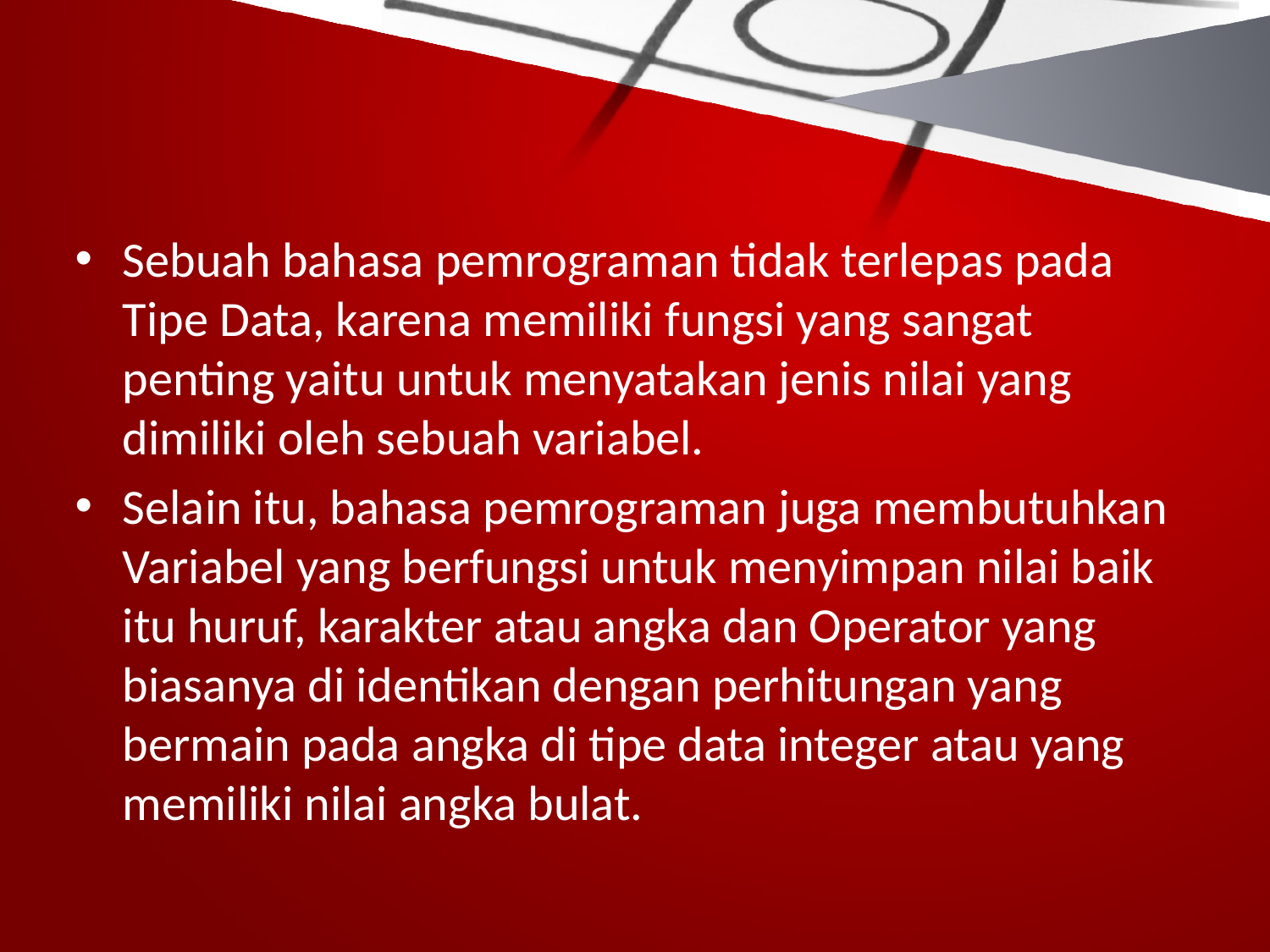

#
Sebuah bahasa pemrograman tidak terlepas pada Tipe Data, karena memiliki fungsi yang sangat penting yaitu untuk menyatakan jenis nilai yang dimiliki oleh sebuah variabel.
Selain itu, bahasa pemrograman juga membutuhkan Variabel yang berfungsi untuk menyimpan nilai baik itu huruf, karakter atau angka dan Operator yang biasanya di identikan dengan perhitungan yang bermain pada angka di tipe data integer atau yang memiliki nilai angka bulat.